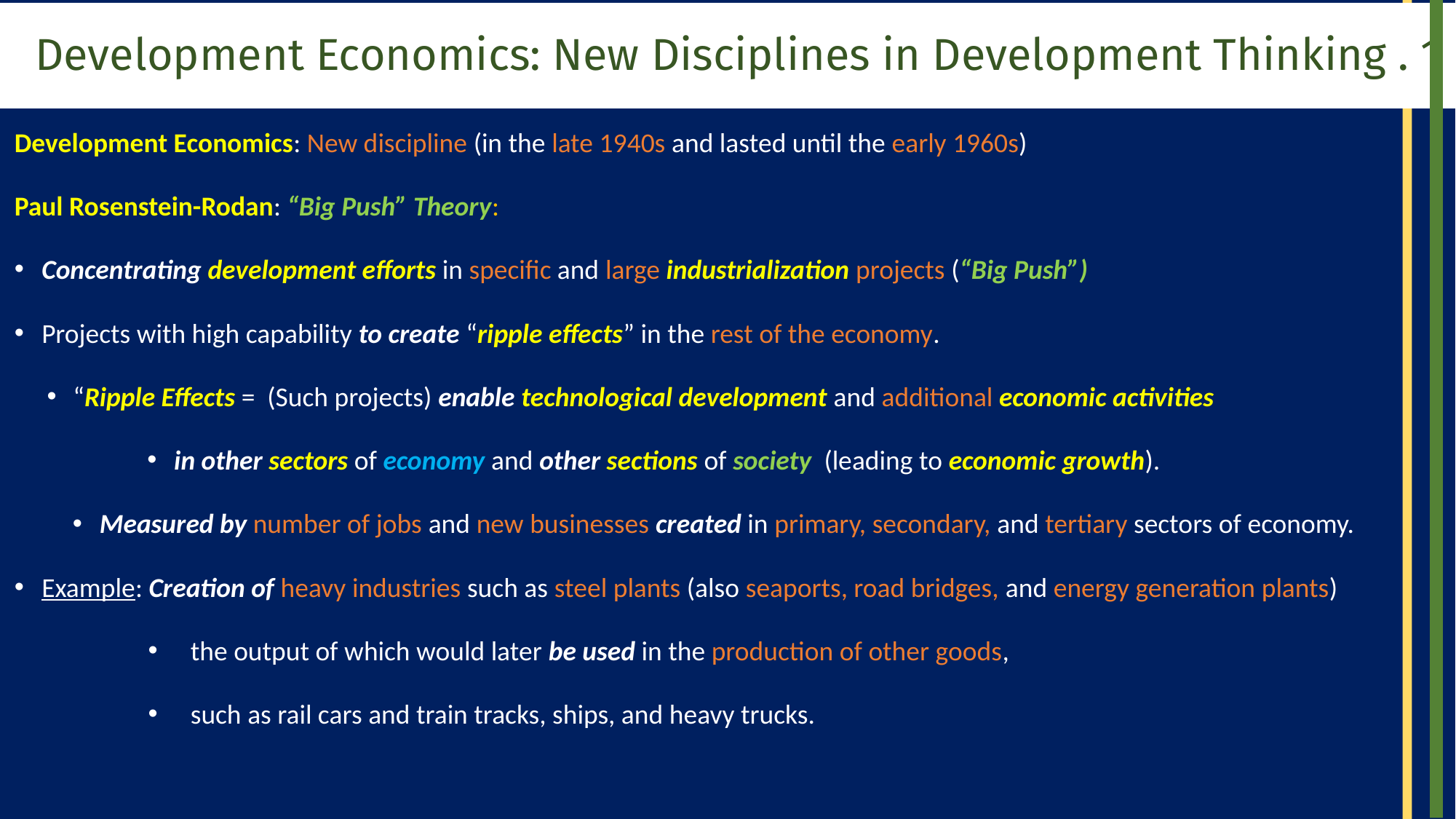

# Development Economics: New Disciplines in Development Thinking . 1
Development Economics: New discipline (in the late 1940s and lasted until the early 1960s)
Paul Rosenstein-Rodan: “Big Push” Theory:
Concentrating development efforts in specific and large industrialization projects (“Big Push”)
Projects with high capability to create “ripple effects” in the rest of the economy.
“Ripple Effects =  (Such projects) enable technological development and additional economic activities
in other sectors of economy and other sections of society  (leading to economic growth).
Measured by number of jobs and new businesses created in primary, secondary, and tertiary sectors of economy.
Example: Creation of heavy industries such as steel plants (also seaports, road bridges, and energy generation plants)
the output of which would later be used in the production of other goods,
such as rail cars and train tracks, ships, and heavy trucks.